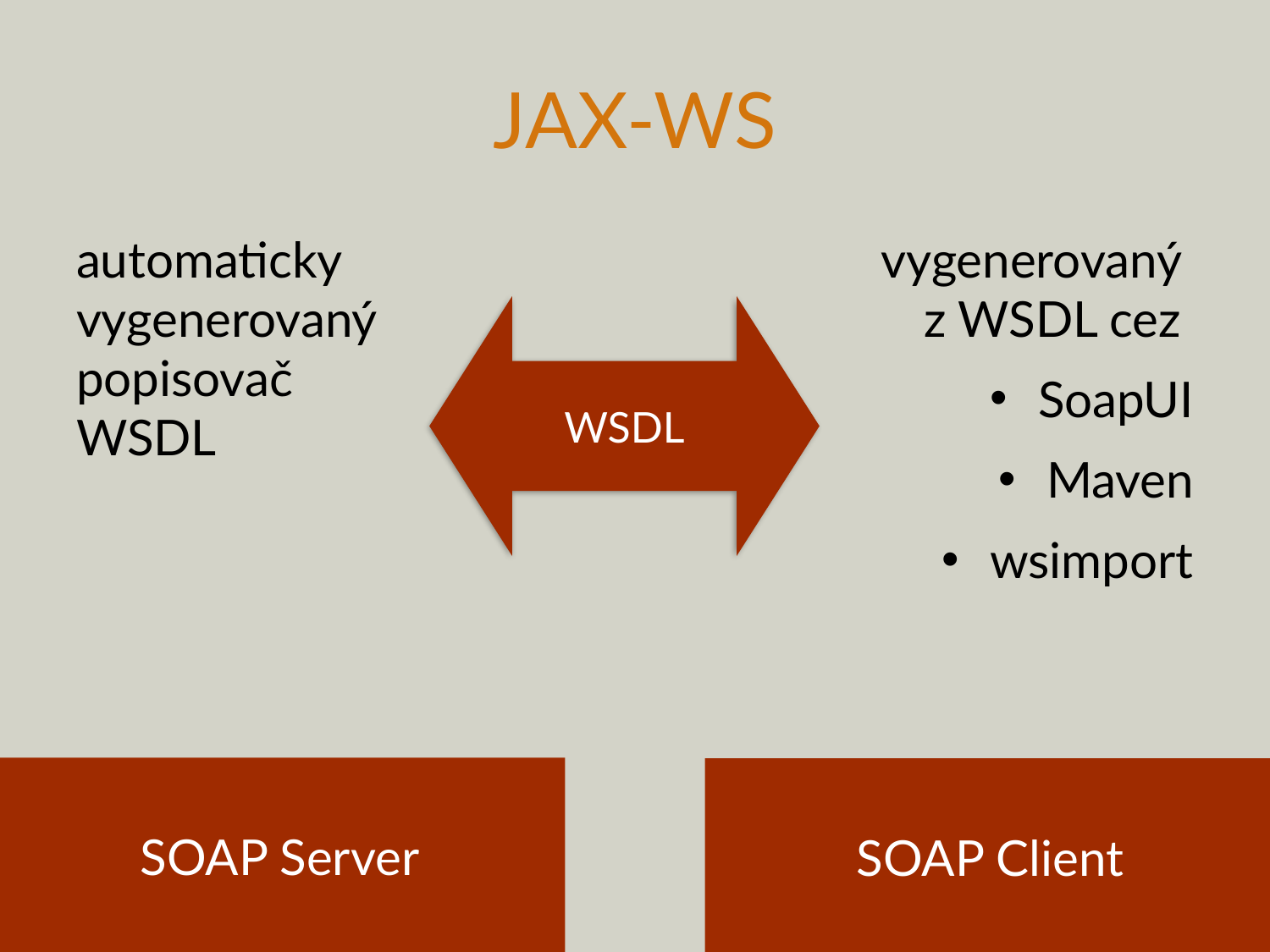

# JAX-WS
automaticky vygenerovaný popisovač WSDL
vygenerovaný
z WSDL cez
SoapUI
Maven
wsimport
WSDL
SOAP Server
SOAP Client